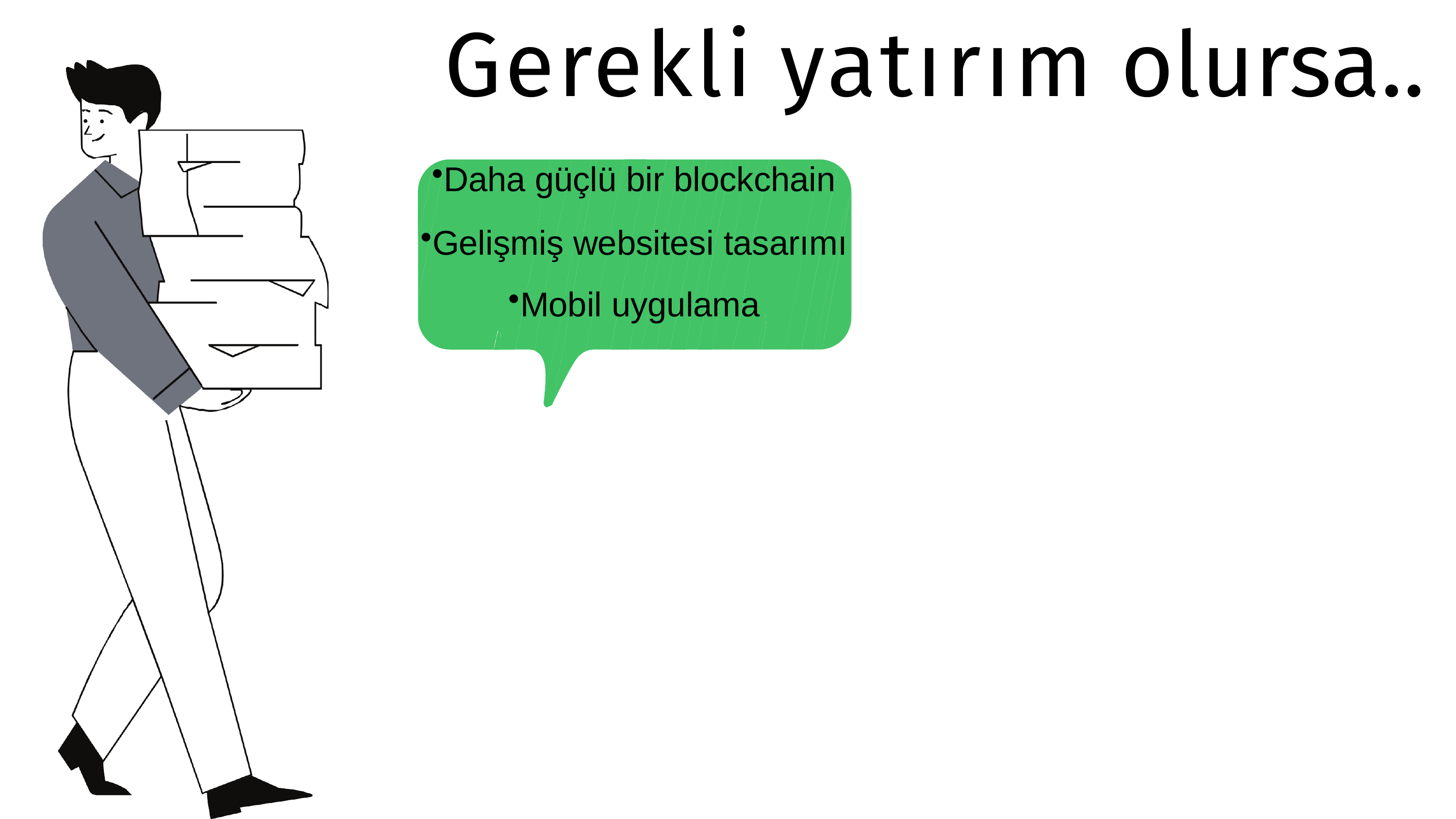

# Gerekli yatırım olursa..

Daha güçlü bir blockchain
Gelişmiş websitesi tasarımı
Mobil uygulama